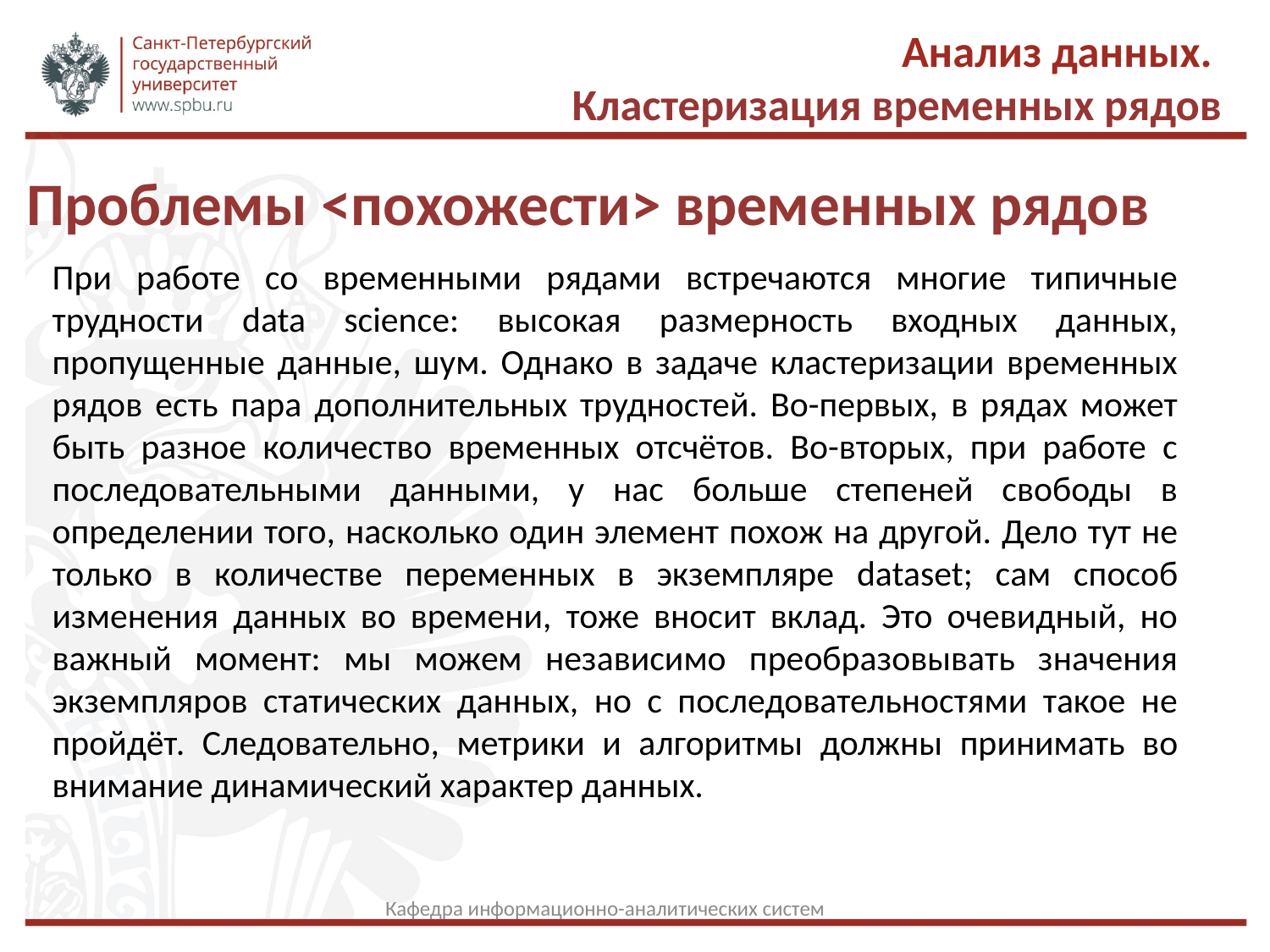

Анализ данных.
Кластеризация временных рядов
 Проблемы <похожести> временных рядов

При работе со временными рядами встречаются многие типичные трудности data science: высокая размерность входных данных, пропущенные данные, шум. Однако в задаче кластеризации временных рядов есть пара дополнительных трудностей. Во-первых, в рядах может быть разное количество временных отсчётов. Во-вторых, при работе с последовательными данными, у нас больше степеней свободы в определении того, насколько один элемент похож на другой. Дело тут не только в количестве переменных в экземпляре dataset; сам способ изменения данных во времени, тоже вносит вклад. Это очевидный, но важный момент: мы можем независимо преобразовывать значения экземпляров статических данных, но с последовательностями такое не пройдёт. Следовательно, метрики и алгоритмы должны принимать во внимание динамический характер данных.

Кафедра информационно-аналитических систем